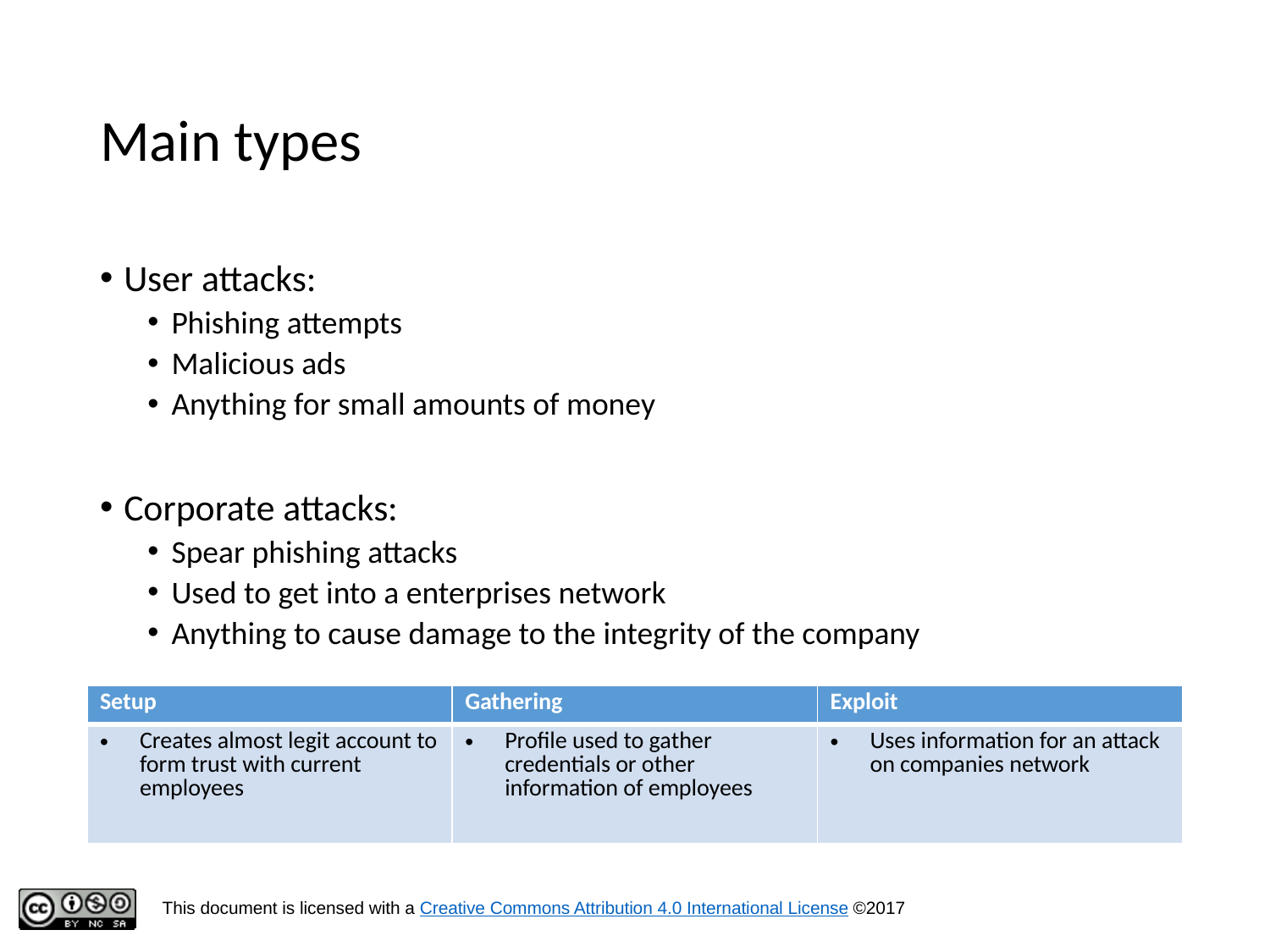

# Main types
User attacks:
Phishing attempts
Malicious ads
Anything for small amounts of money

Corporate attacks:
Spear phishing attacks
Used to get into a enterprises network
Anything to cause damage to the integrity of the company

| Setup | Gathering | Exploit |
| --- | --- | --- |
| Creates almost legit account to form trust with current employees | Profile used to gather credentials or other information of employees | Uses information for an attack on companies network |